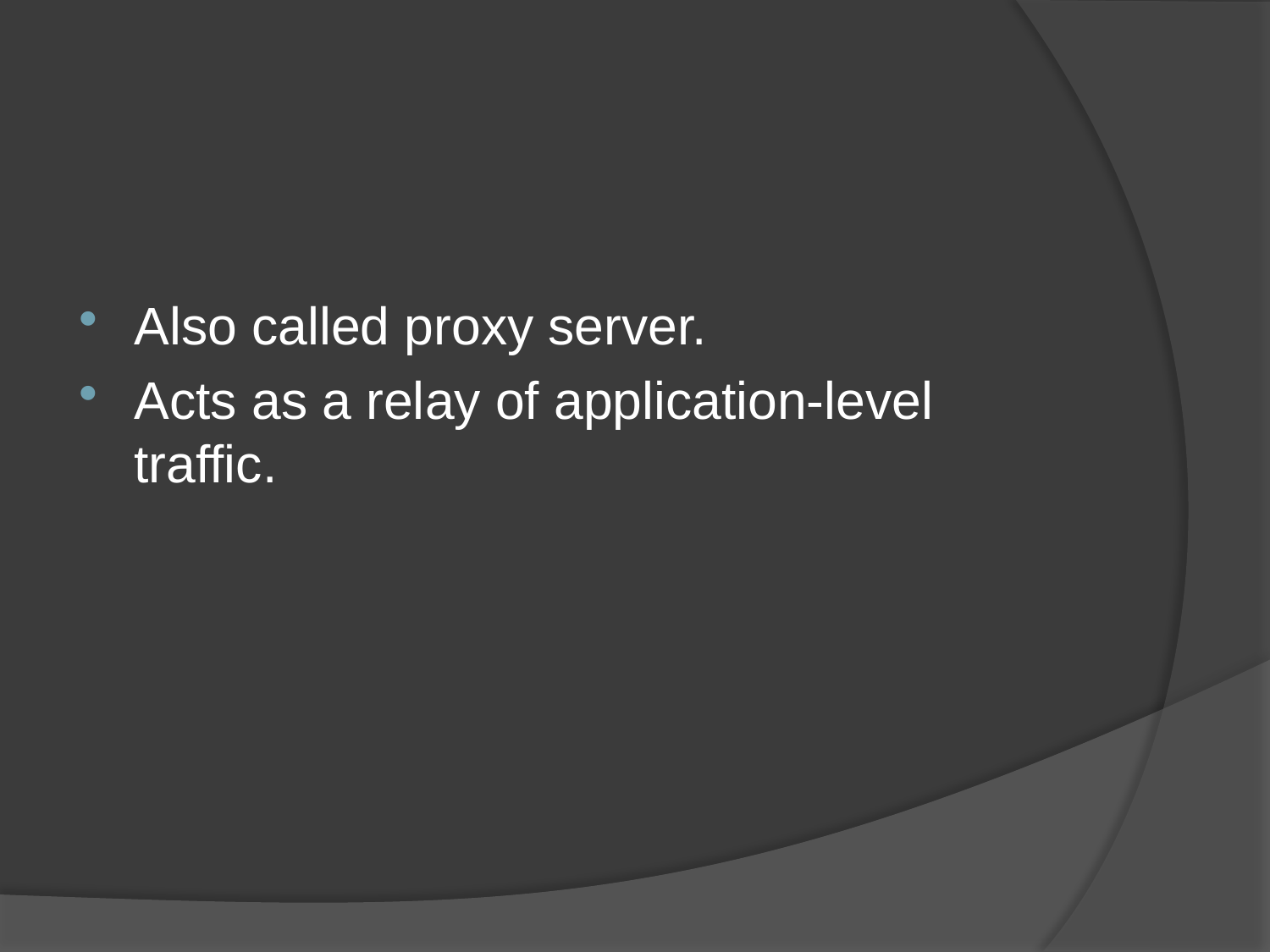

Also called proxy server.
Acts as a relay of application-level traffic.